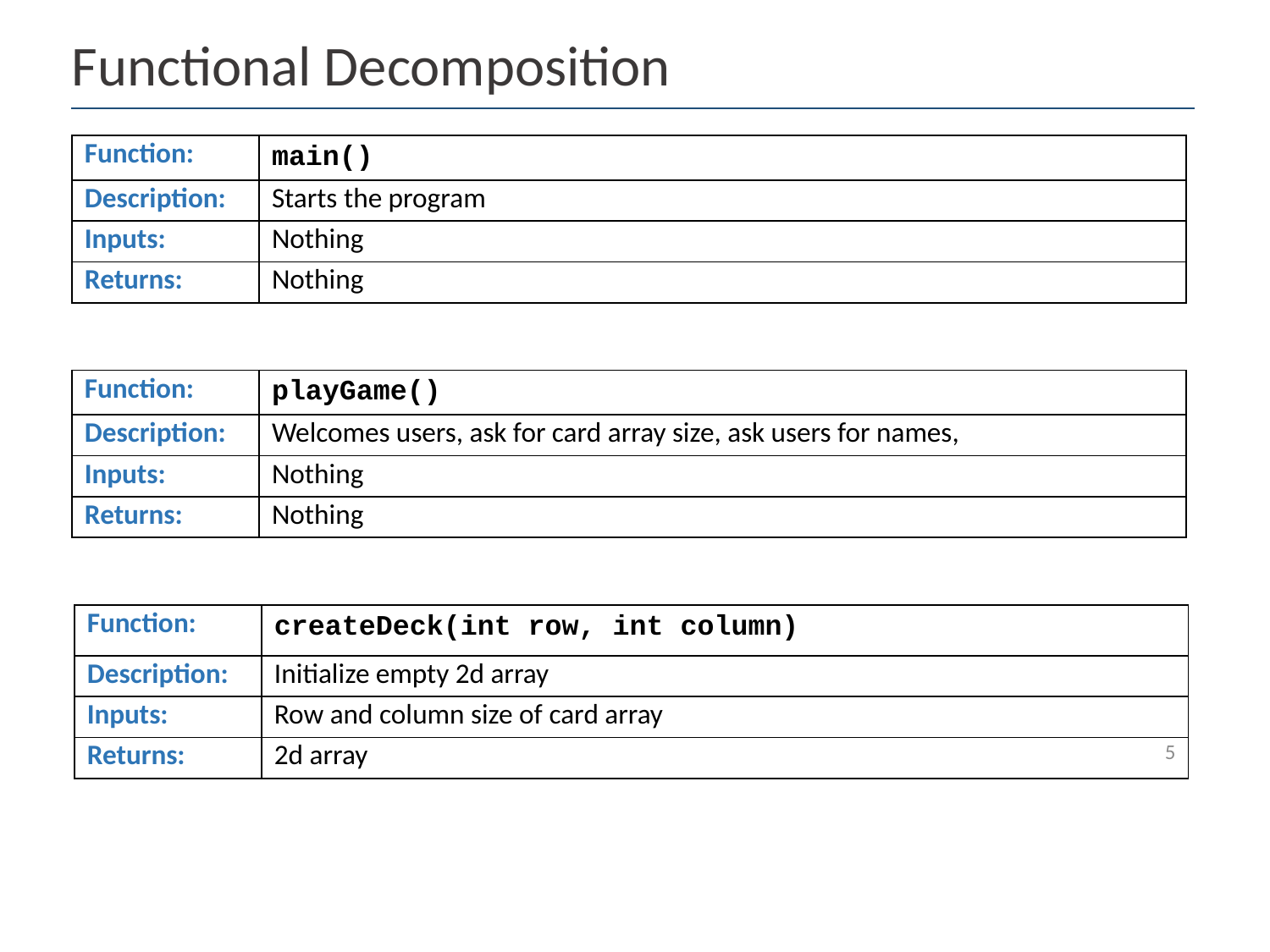

# Functional Decomposition
| Function: | main() |
| --- | --- |
| Description: | Starts the program |
| Inputs: | Nothing |
| Returns: | Nothing |
| Function: | playGame() |
| --- | --- |
| Description: | Welcomes users, ask for card array size, ask users for names, |
| Inputs: | Nothing |
| Returns: | Nothing |
| Function: | createDeck(int row, int column) |
| --- | --- |
| Description: | Initialize empty 2d array |
| Inputs: | Row and column size of card array |
| Returns: | 2d array |
5